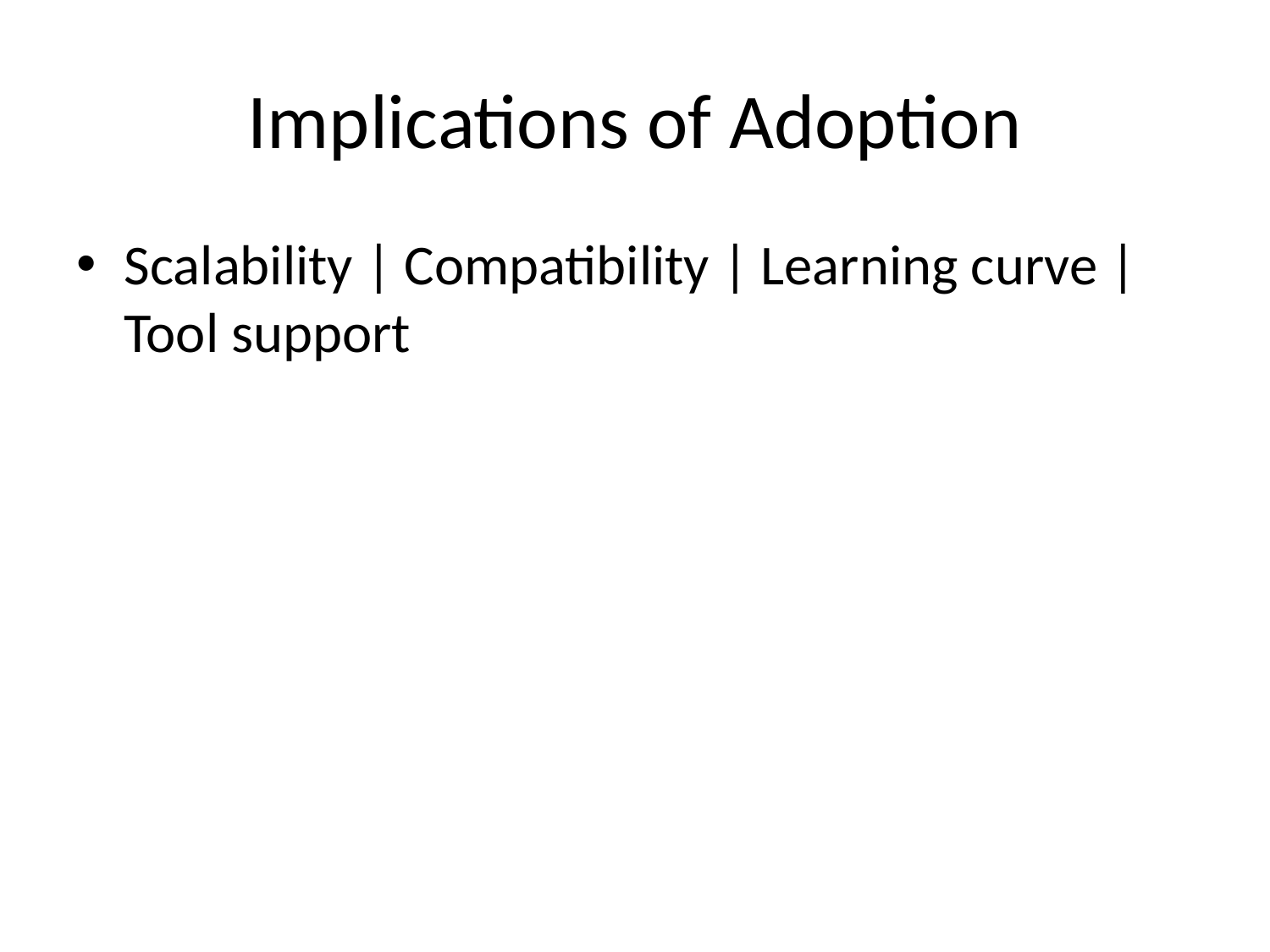

# Implications of Adoption
Scalability | Compatibility | Learning curve | Tool support